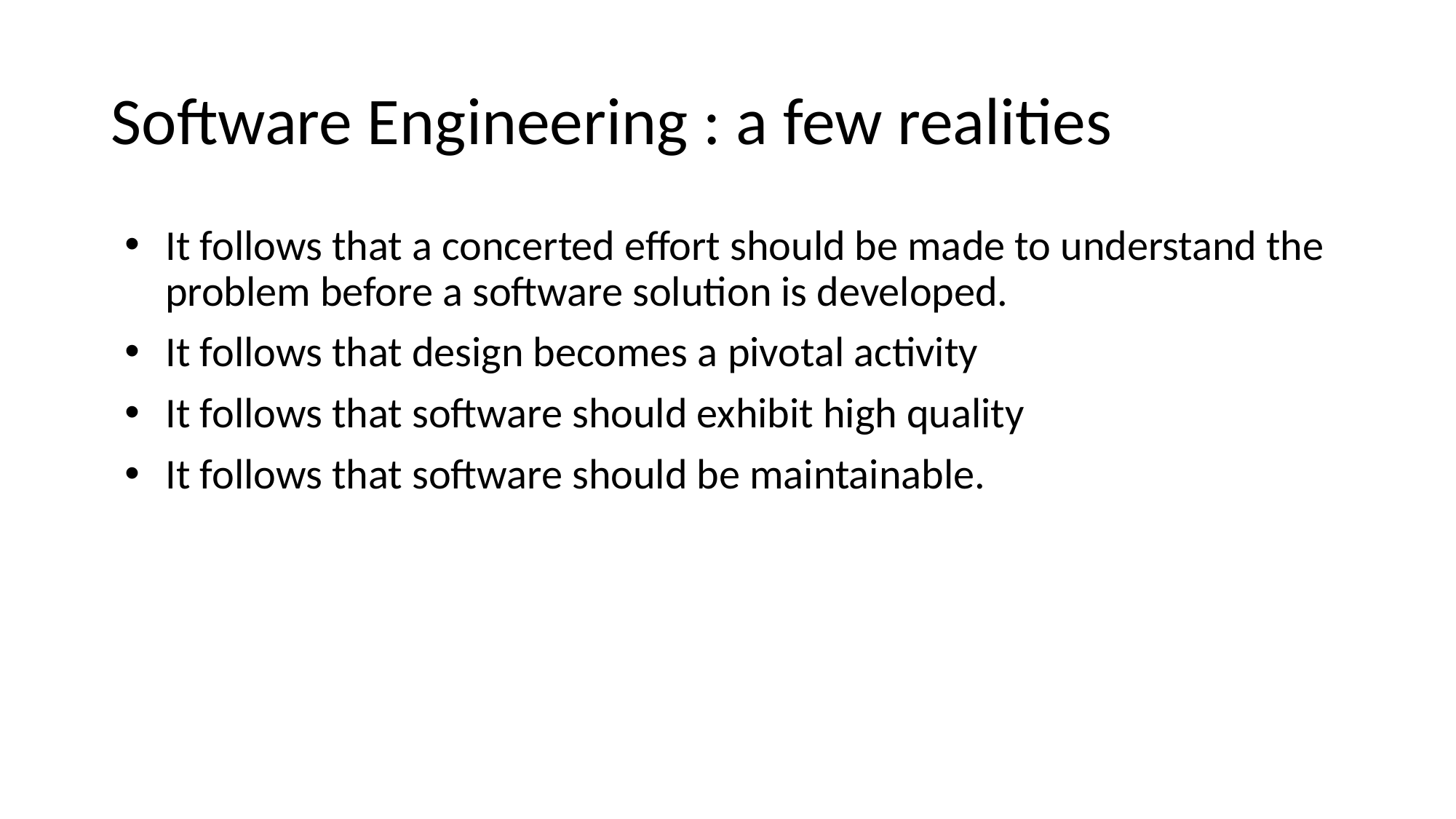

# Software Engineering : a few realities
It follows that a concerted effort should be made to understand the problem before a software solution is developed.
It follows that design becomes a pivotal activity
It follows that software should exhibit high quality
It follows that software should be maintainable.